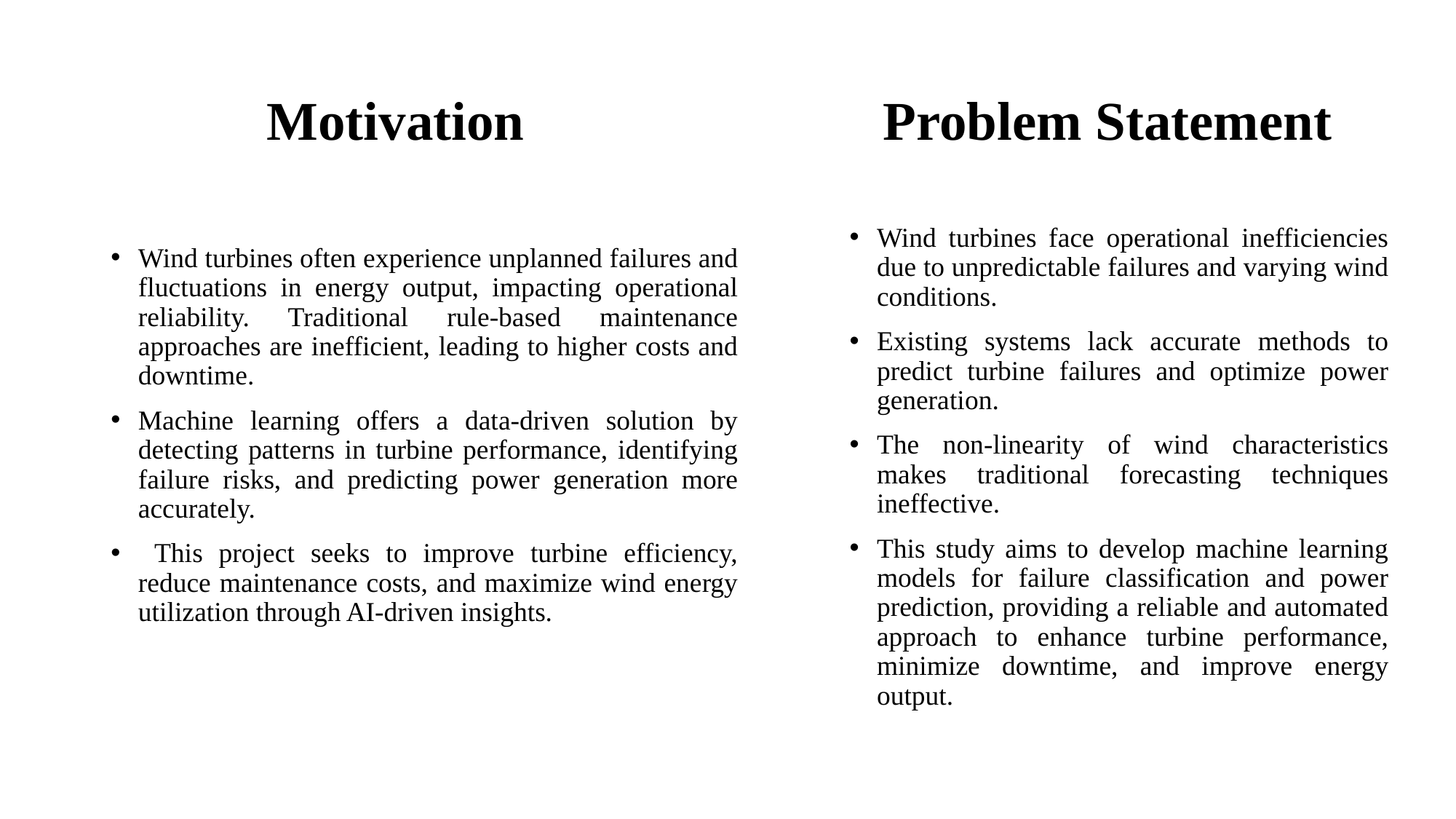

# Motivation
Problem Statement
Wind turbines face operational inefficiencies due to unpredictable failures and varying wind conditions.
Existing systems lack accurate methods to predict turbine failures and optimize power generation.
The non-linearity of wind characteristics makes traditional forecasting techniques ineffective.
This study aims to develop machine learning models for failure classification and power prediction, providing a reliable and automated approach to enhance turbine performance, minimize downtime, and improve energy output.

Wind turbines often experience unplanned failures and fluctuations in energy output, impacting operational reliability. Traditional rule-based maintenance approaches are inefficient, leading to higher costs and downtime.
Machine learning offers a data-driven solution by detecting patterns in turbine performance, identifying failure risks, and predicting power generation more accurately.
 This project seeks to improve turbine efficiency, reduce maintenance costs, and maximize wind energy utilization through AI-driven insights.